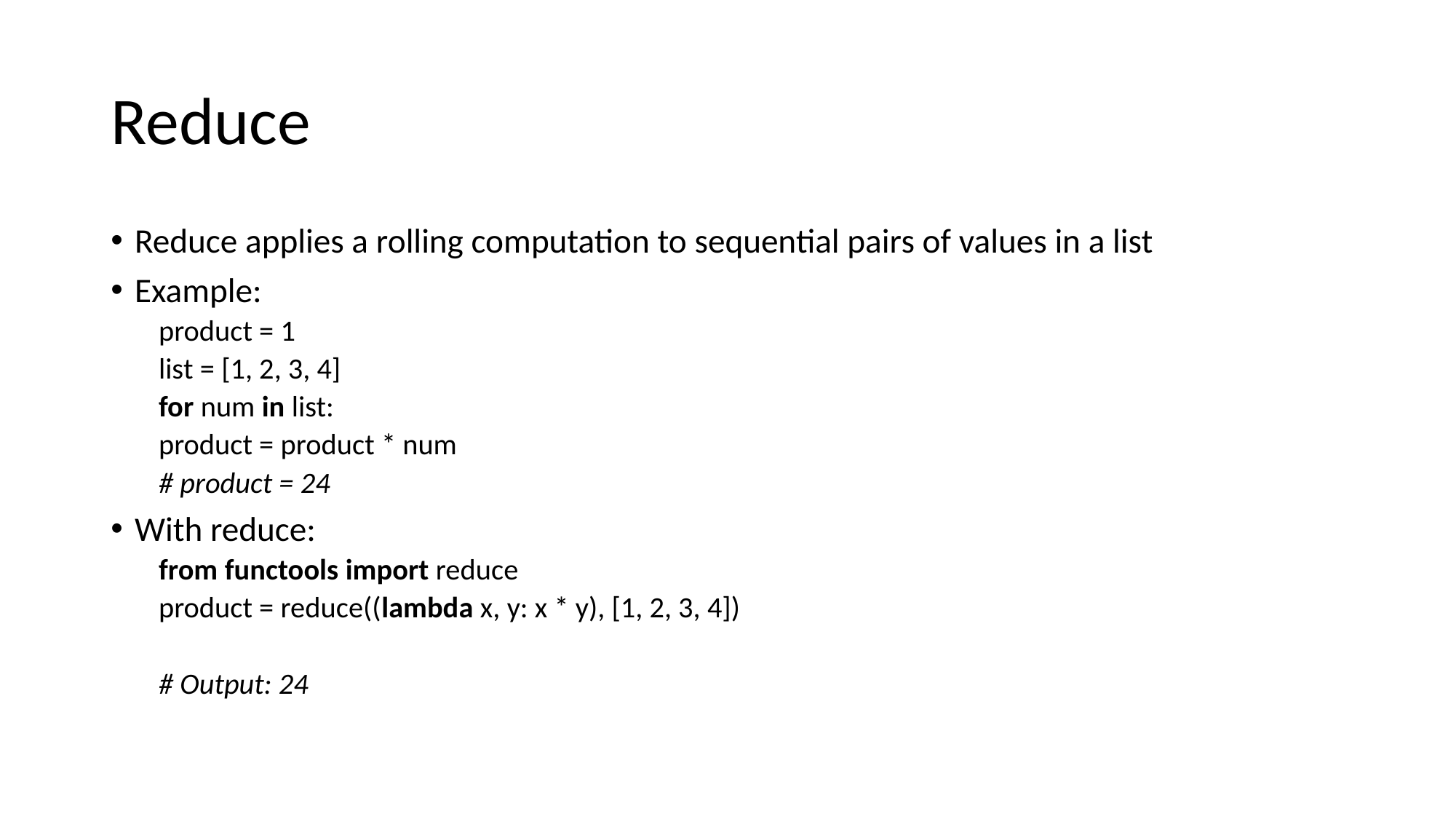

# Reduce
Reduce applies a rolling computation to sequential pairs of values in a list
Example:
product = 1
list = [1, 2, 3, 4]
for num in list:
	product = product * num
# product = 24
With reduce:
from functools import reduce
product = reduce((lambda x, y: x * y), [1, 2, 3, 4])

# Output: 24